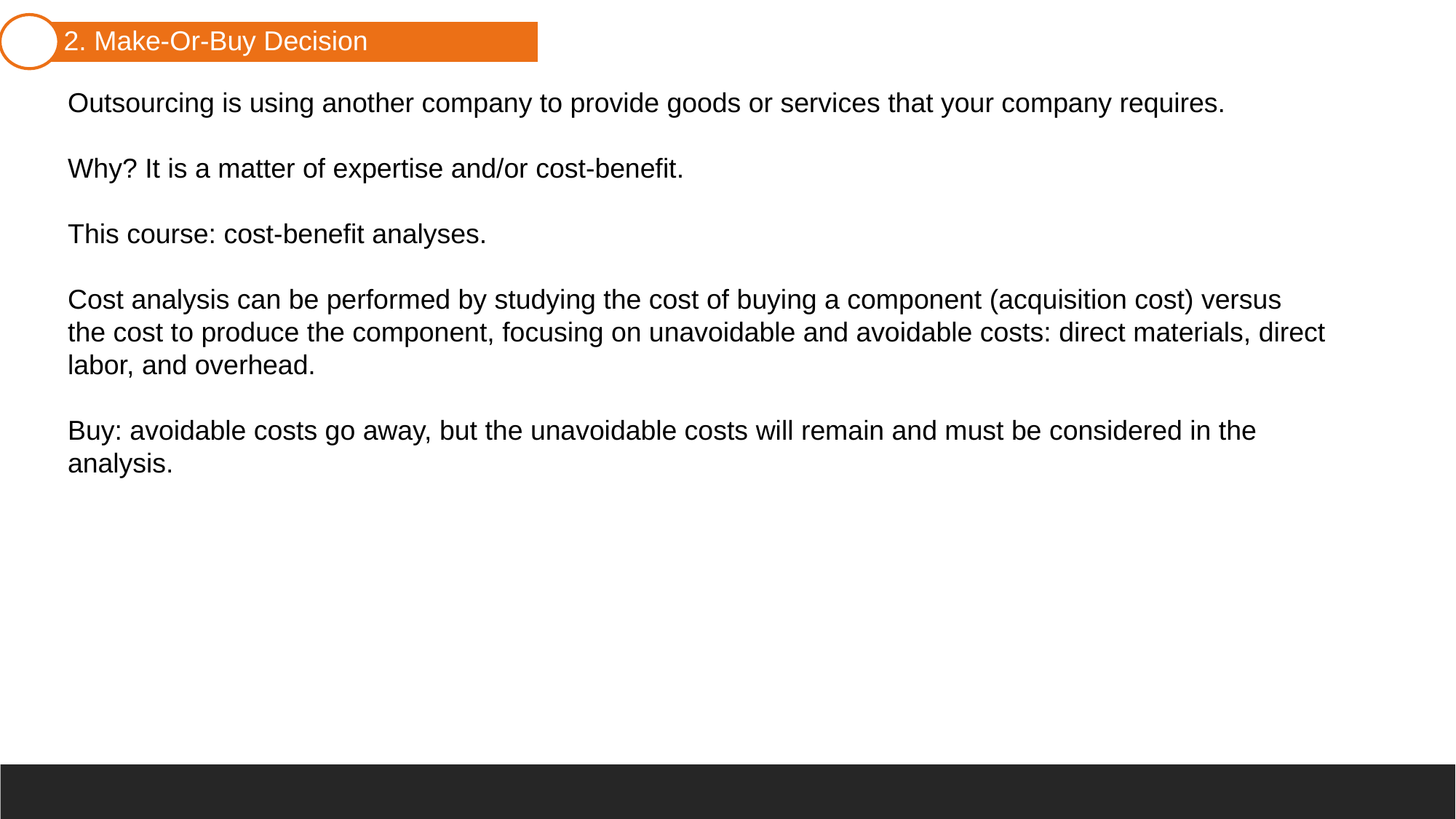

2. Make-Or-Buy Decision

1. Cost Terminology
Outsourcing is using another company to provide goods or services that your company requires.

Why? It is a matter of expertise and/or cost-benefit.

This course: cost-benefit analyses.

Cost analysis can be performed by studying the cost of buying a component (acquisition cost) versus the cost to produce the component, focusing on unavoidable and avoidable costs: direct materials, direct labor, and overhead.

Buy: avoidable costs go away, but the unavoidable costs will remain and must be considered in the analysis.

2. Pricing Decisions

4. Closing part of a company